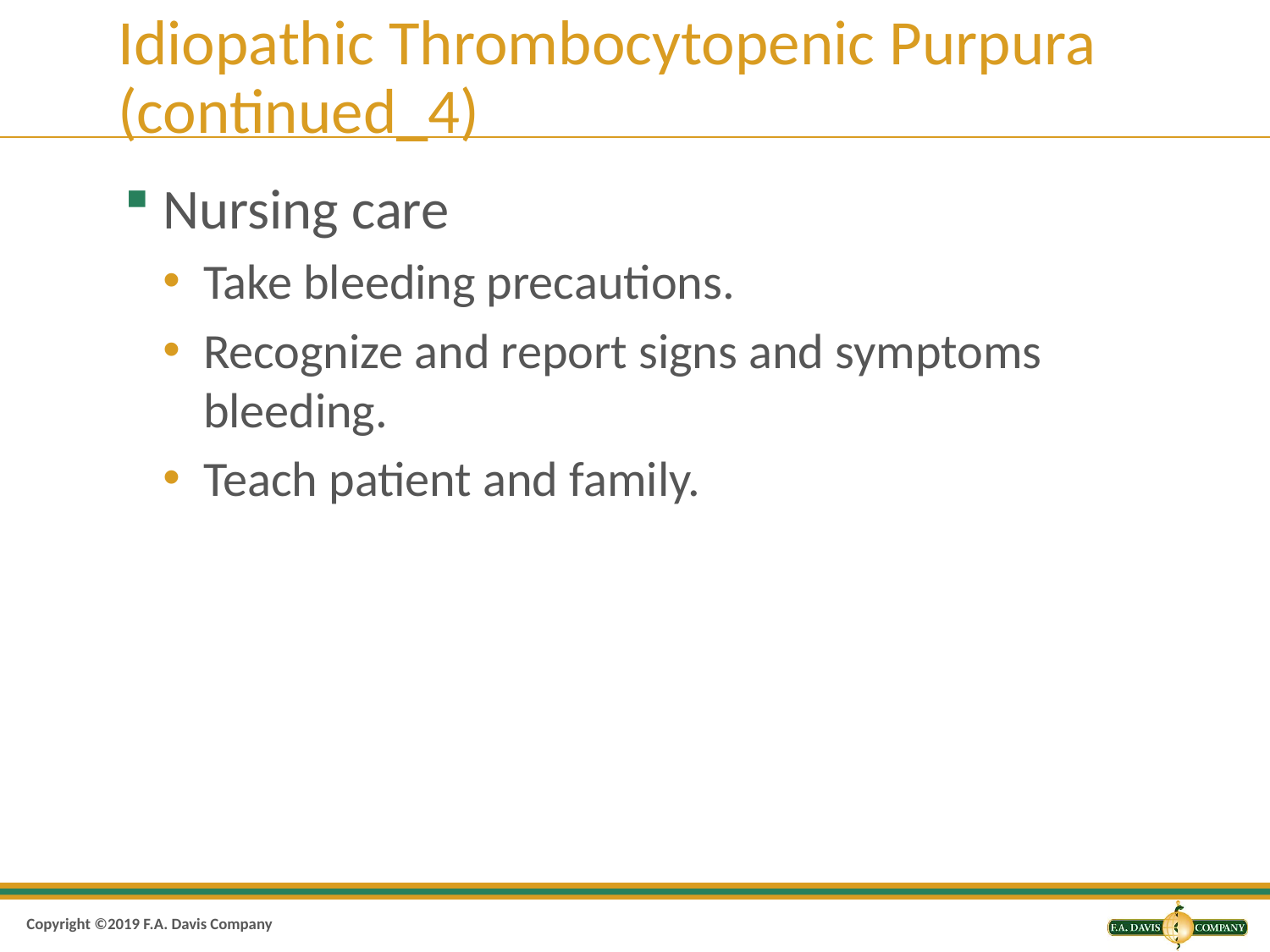

# Idiopathic Thrombocytopenic Purpura (continued_4)
Nursing care
Take bleeding precautions.
Recognize and report signs and symptoms bleeding.
Teach patient and family.